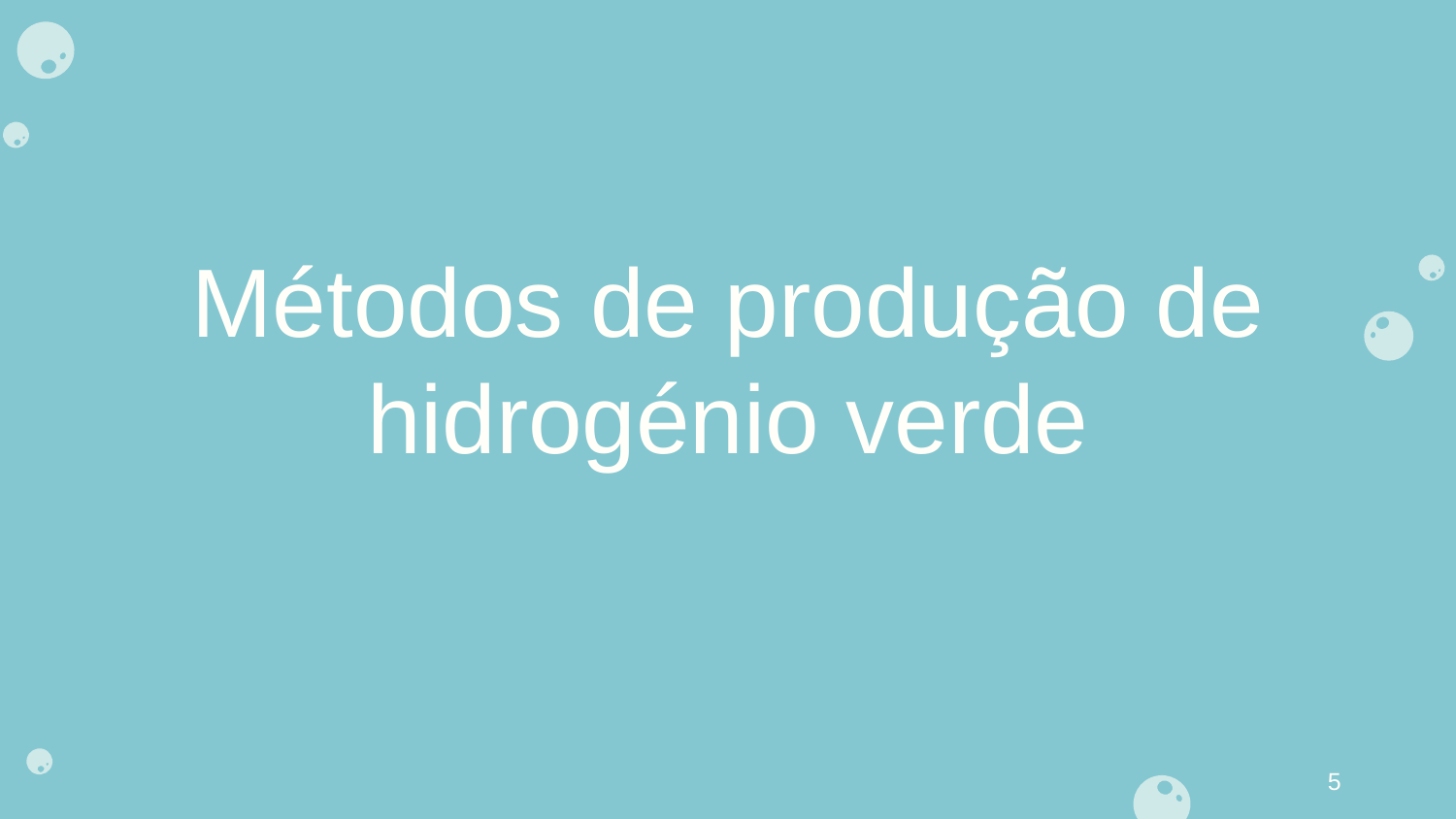

# Métodos de produção de hidrogénio verde
5